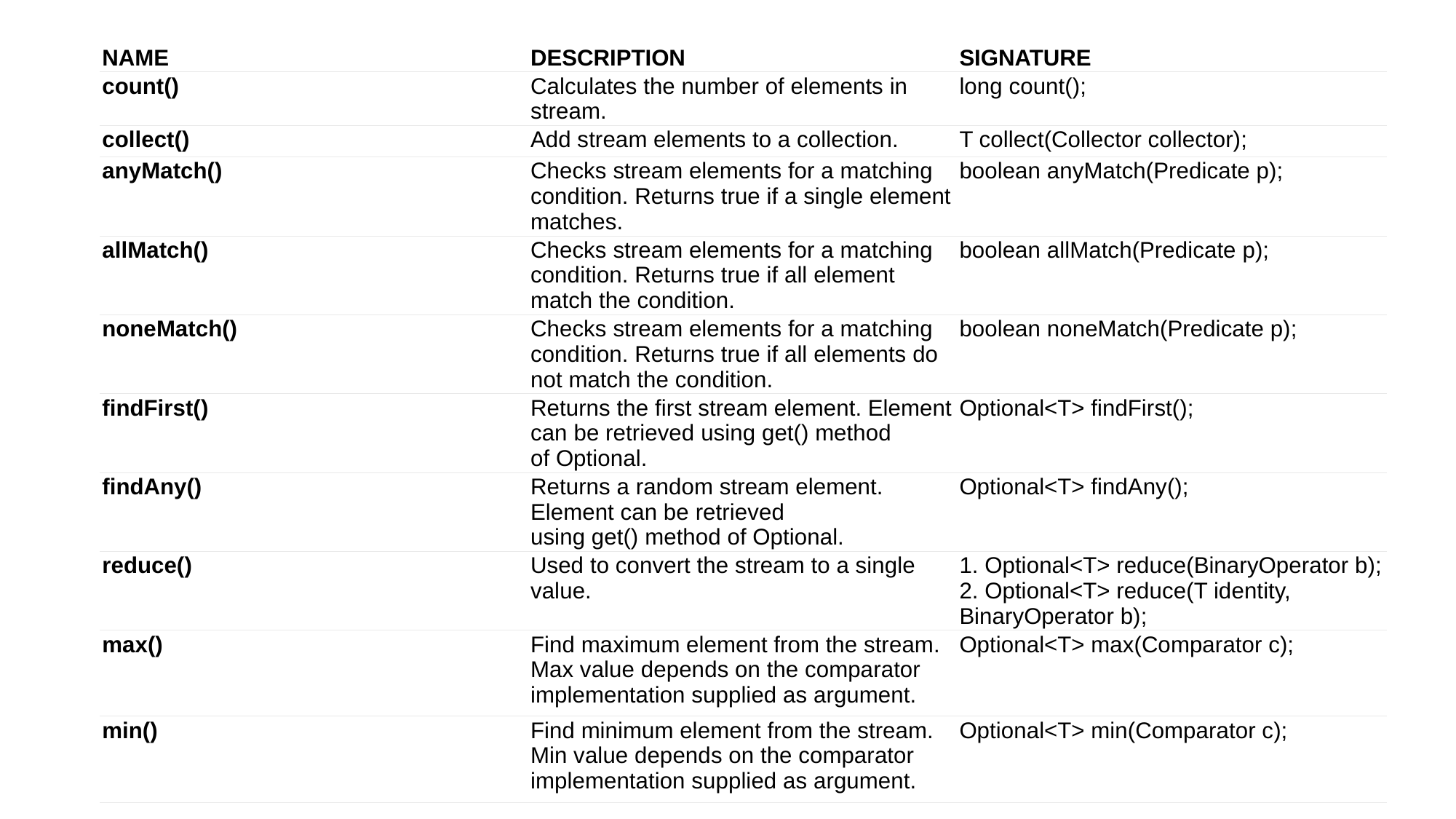

#
| NAME | DESCRIPTION | SIGNATURE |
| --- | --- | --- |
| count() | Calculates the number of elements in stream. | long count(); |
| collect() | Add stream elements to a collection. | T collect(Collector collector); |
| anyMatch() | Checks stream elements for a matching condition. Returns true if a single element matches. | boolean anyMatch(Predicate p); |
| allMatch() | Checks stream elements for a matching condition. Returns true if all element match the condition. | boolean allMatch(Predicate p); |
| noneMatch() | Checks stream elements for a matching condition. Returns true if all elements do not match the condition. | boolean noneMatch(Predicate p); |
| findFirst() | Returns the first stream element. Element can be retrieved using get() method of Optional. | Optional<T> findFirst(); |
| findAny() | Returns a random stream element. Element can be retrieved using get() method of Optional. | Optional<T> findAny(); |
| reduce() | Used to convert the stream to a single value. | 1. Optional<T> reduce(BinaryOperator b); 2. Optional<T> reduce(T identity, BinaryOperator b); |
| max() | Find maximum element from the stream. Max value depends on the comparator implementation supplied as argument. | Optional<T> max(Comparator c); |
| min() | Find minimum element from the stream. Min value depends on the comparator implementation supplied as argument. | Optional<T> min(Comparator c); |